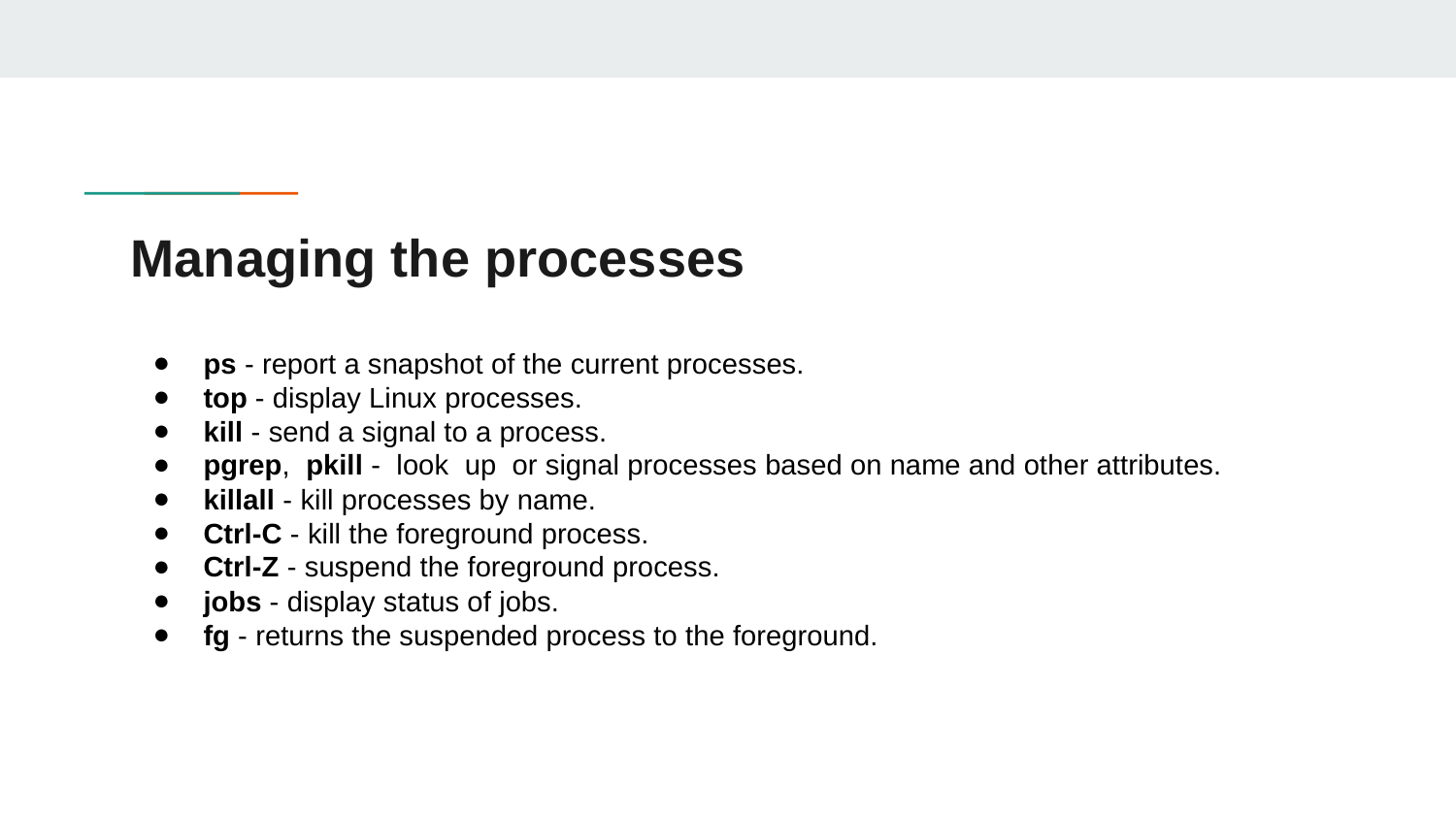

# Managing the processes
ps - report a snapshot of the current processes.
top - display Linux processes.
kill - send a signal to a process.
pgrep,  pkill -  look  up  or signal processes based on name and other attributes.
killall - kill processes by name.
Ctrl-C - kill the foreground process.
Ctrl-Z - suspend the foreground process.
jobs - display status of jobs.
fg - returns the suspended process to the foreground.